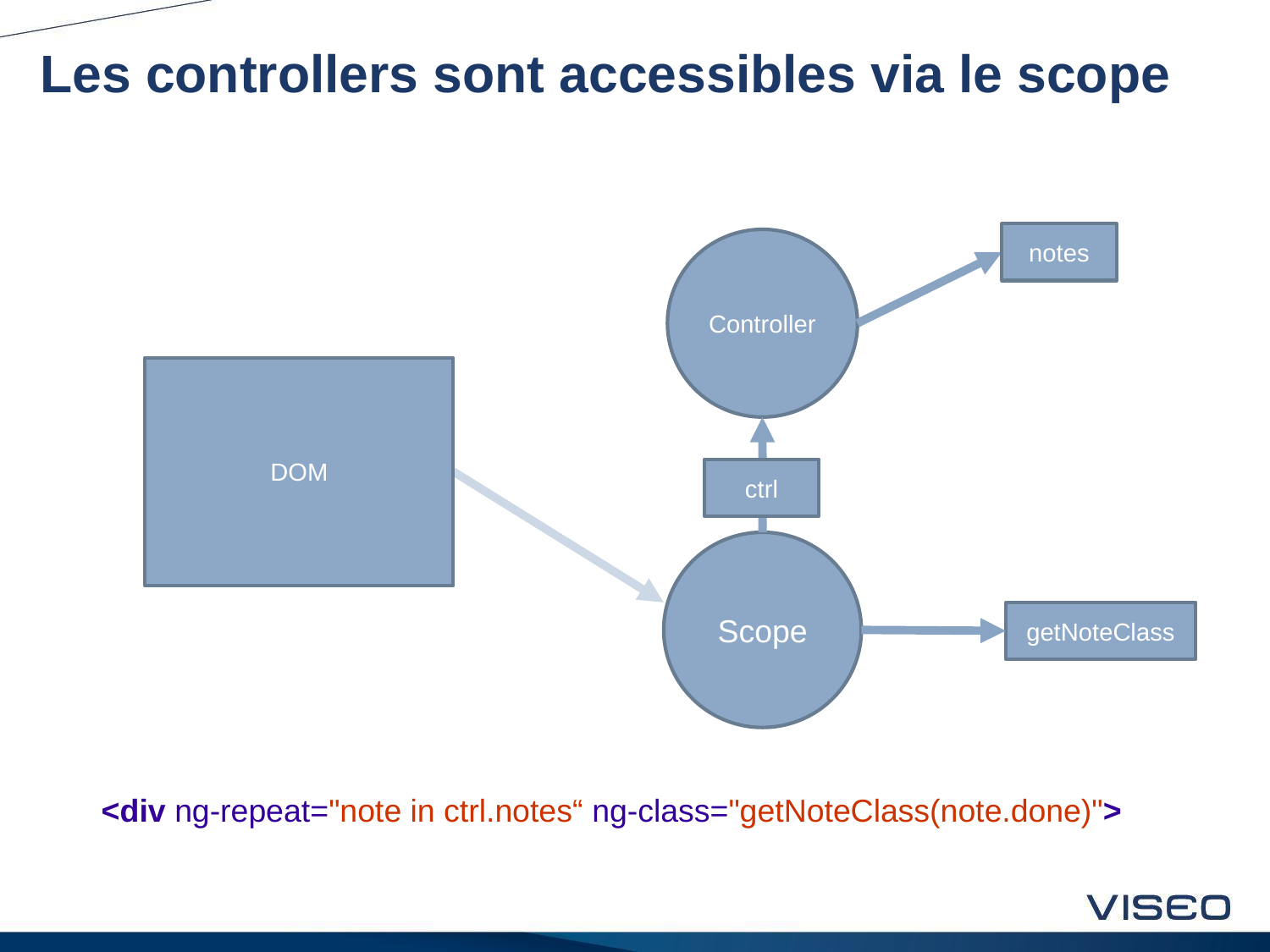

# Les controllers sont accessibles via le scope
notes
Controller
DOM
ctrl
Scope
getNoteClass
<div ng-repeat="note in ctrl.notes“ ng-class="getNoteClass(note.done)">